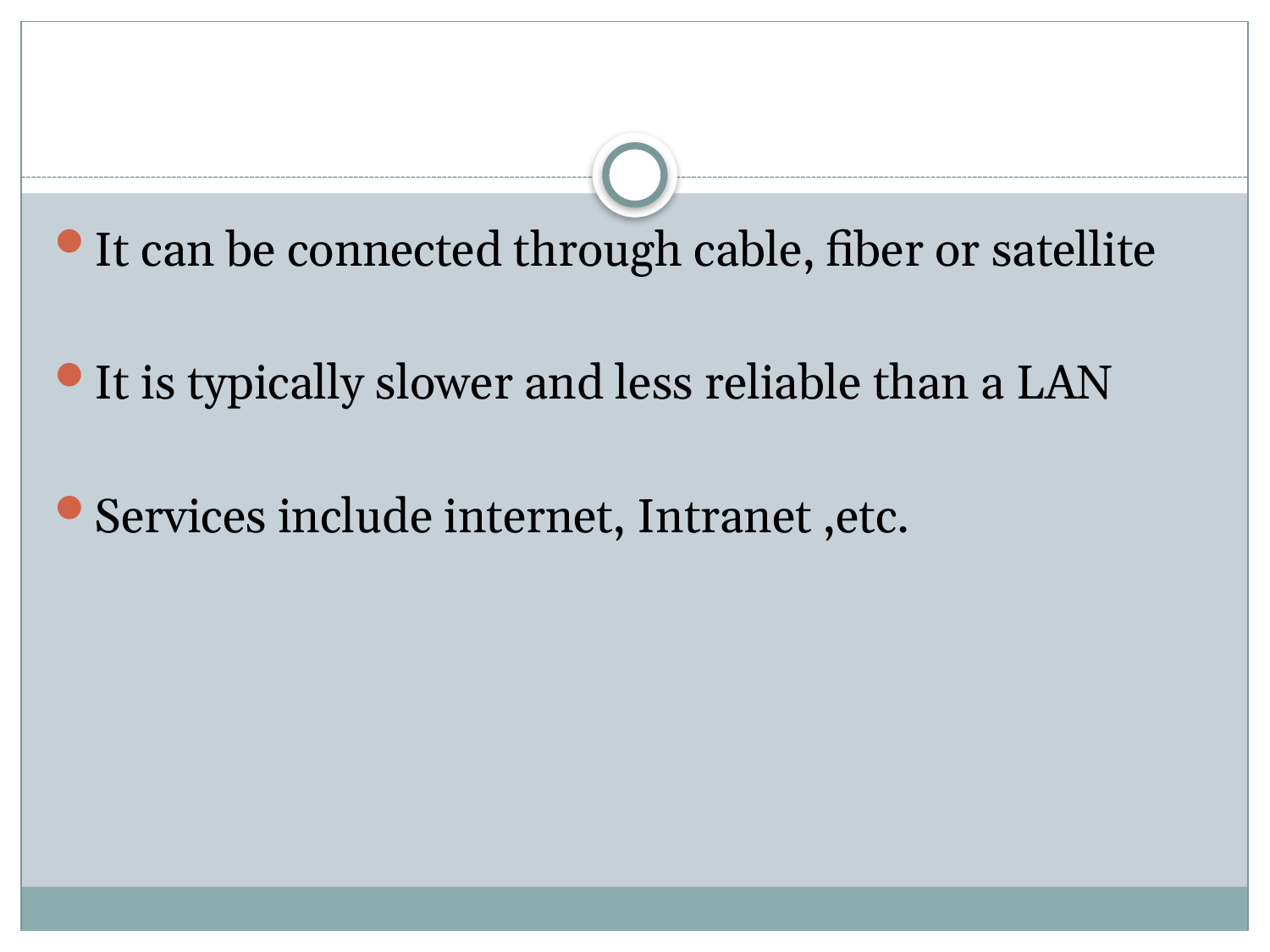

It can be connected through cable, fiber or satellite

It is typically slower and less reliable than a LAN

Services include internet, Intranet ,etc.